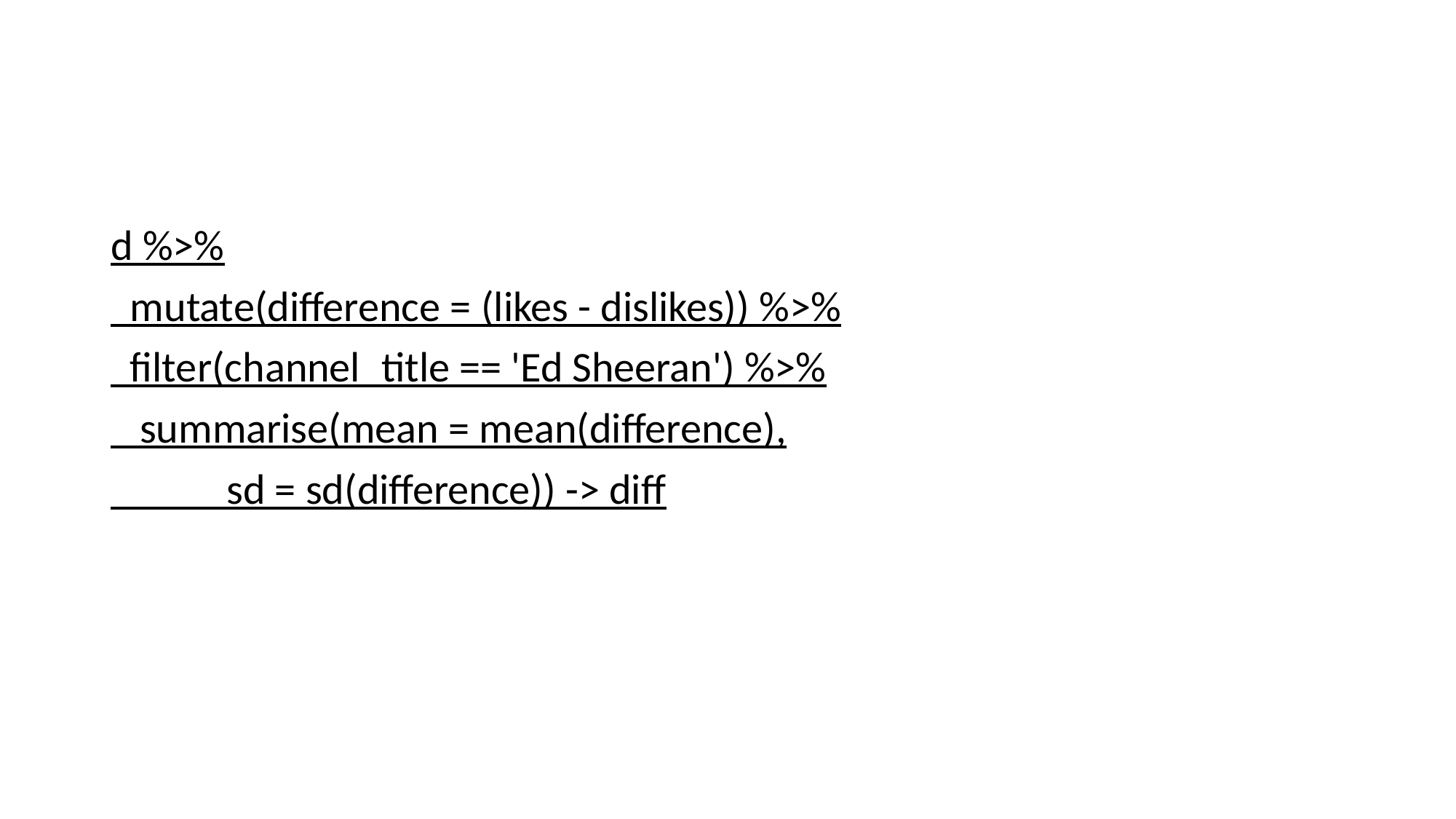

d %>%
  mutate(difference = (likes - dislikes)) %>%
  filter(channel_title == 'Ed Sheeran') %>%
   summarise(mean = mean(difference),
            sd = sd(difference)) -> diff